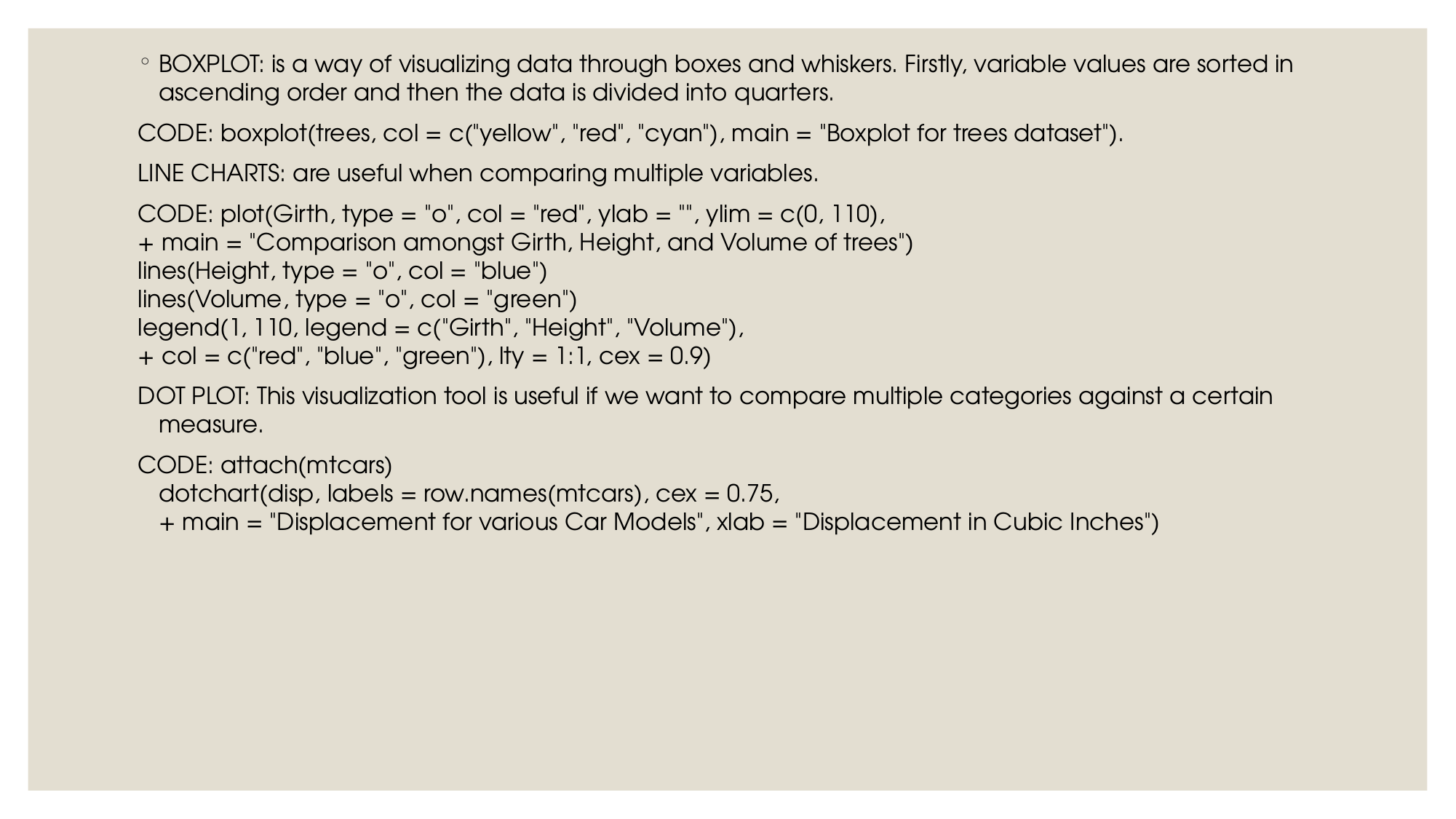

BOXPLOT: is a way of visualizing data through boxes and whiskers. Firstly, variable values are sorted in ascending order and then the data is divided into quarters.
CODE: boxplot(trees, col = c("yellow", "red", "cyan"), main = "Boxplot for trees dataset").
LINE CHARTS: are useful when comparing multiple variables.
CODE: plot(Girth, type = "o", col = "red", ylab = "", ylim = c(0, 110),
+ main = "Comparison amongst Girth, Height, and Volume of trees")
lines(Height, type = "o", col = "blue")
lines(Volume, type = "o", col = "green")
legend(1, 110, legend = c("Girth", "Height", "Volume"),
+ col = c("red", "blue", "green"), lty = 1:1, cex = 0.9)
DOT PLOT: This visualization tool is useful if we want to compare multiple categories against a certain measure.
CODE: attach(mtcars)
dotchart(disp, labels = row.names(mtcars), cex = 0.75,
+ main = "Displacement for various Car Models", xlab = "Displacement in Cubic Inches")